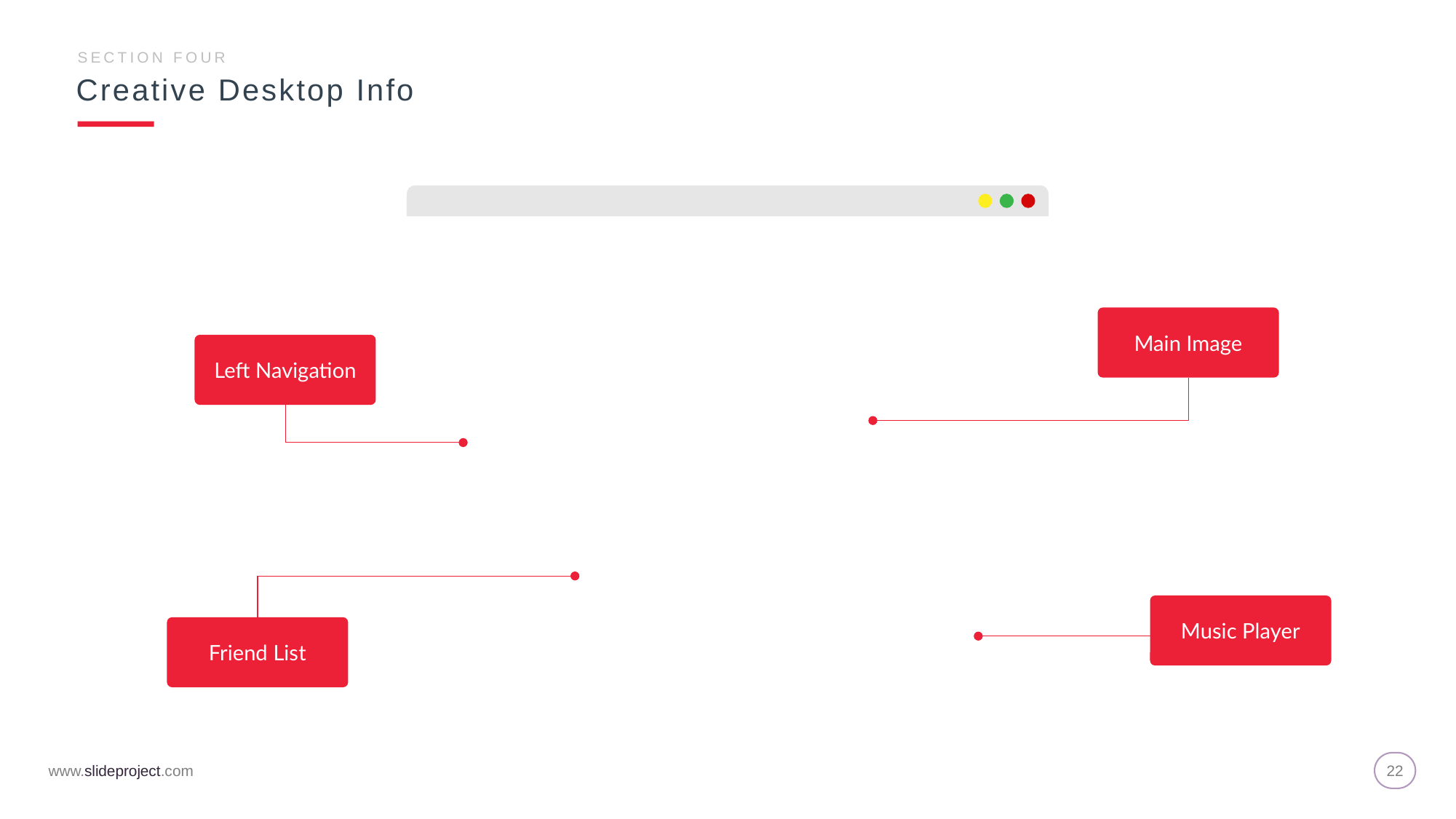

SECTION FOUR
Creative Desktop Info

Main Image
Left Navigation
Music Player
Friend List
22